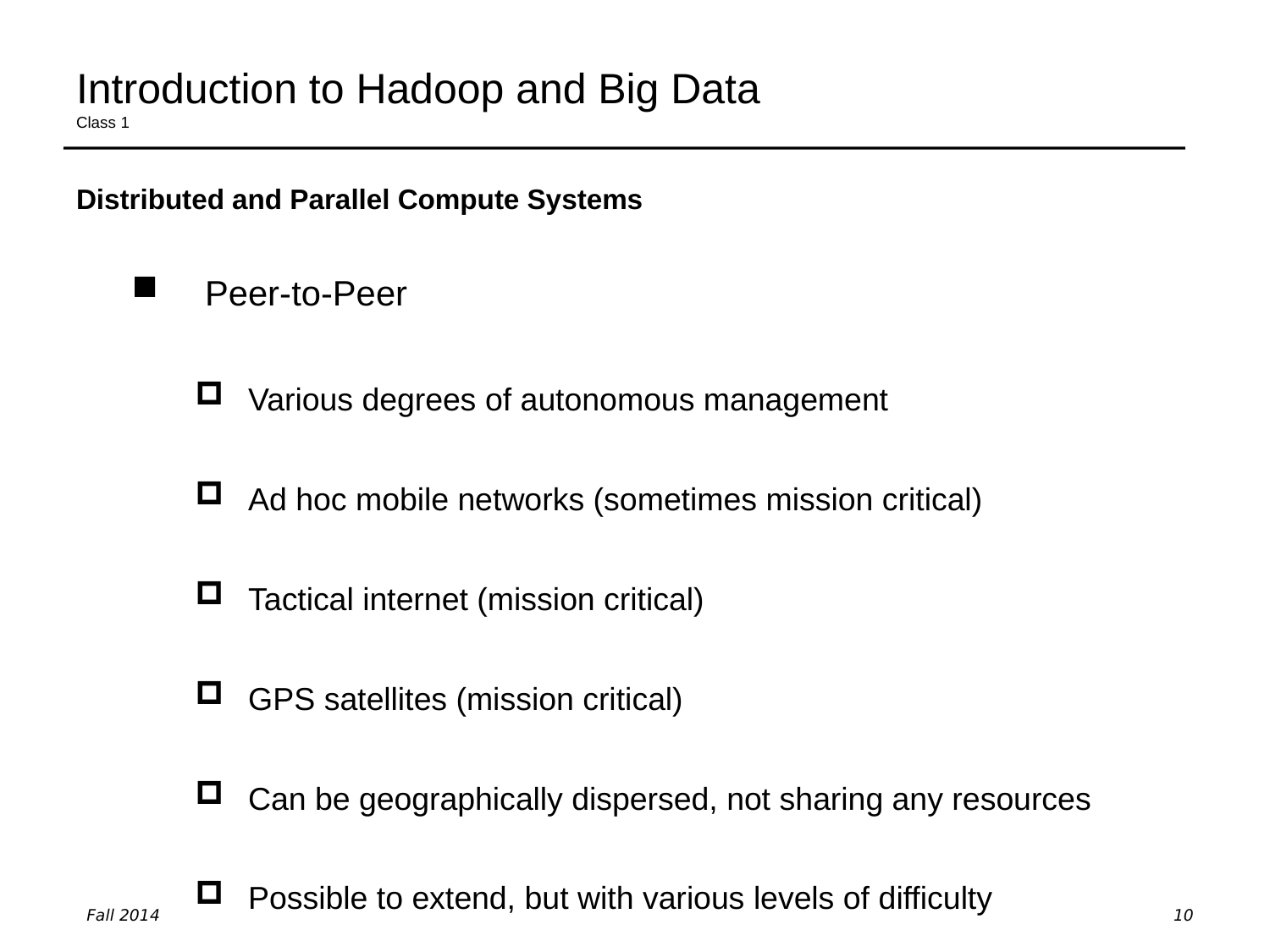

# Introduction to Hadoop and Big Data Class 1

Distributed and Parallel Compute Systems

 Peer-to-Peer

Various degrees of autonomous management

Ad hoc mobile networks (sometimes mission critical)

Tactical internet (mission critical)

GPS satellites (mission critical)

Can be geographically dispersed, not sharing any resources

Possible to extend, but with various levels of difficulty

10